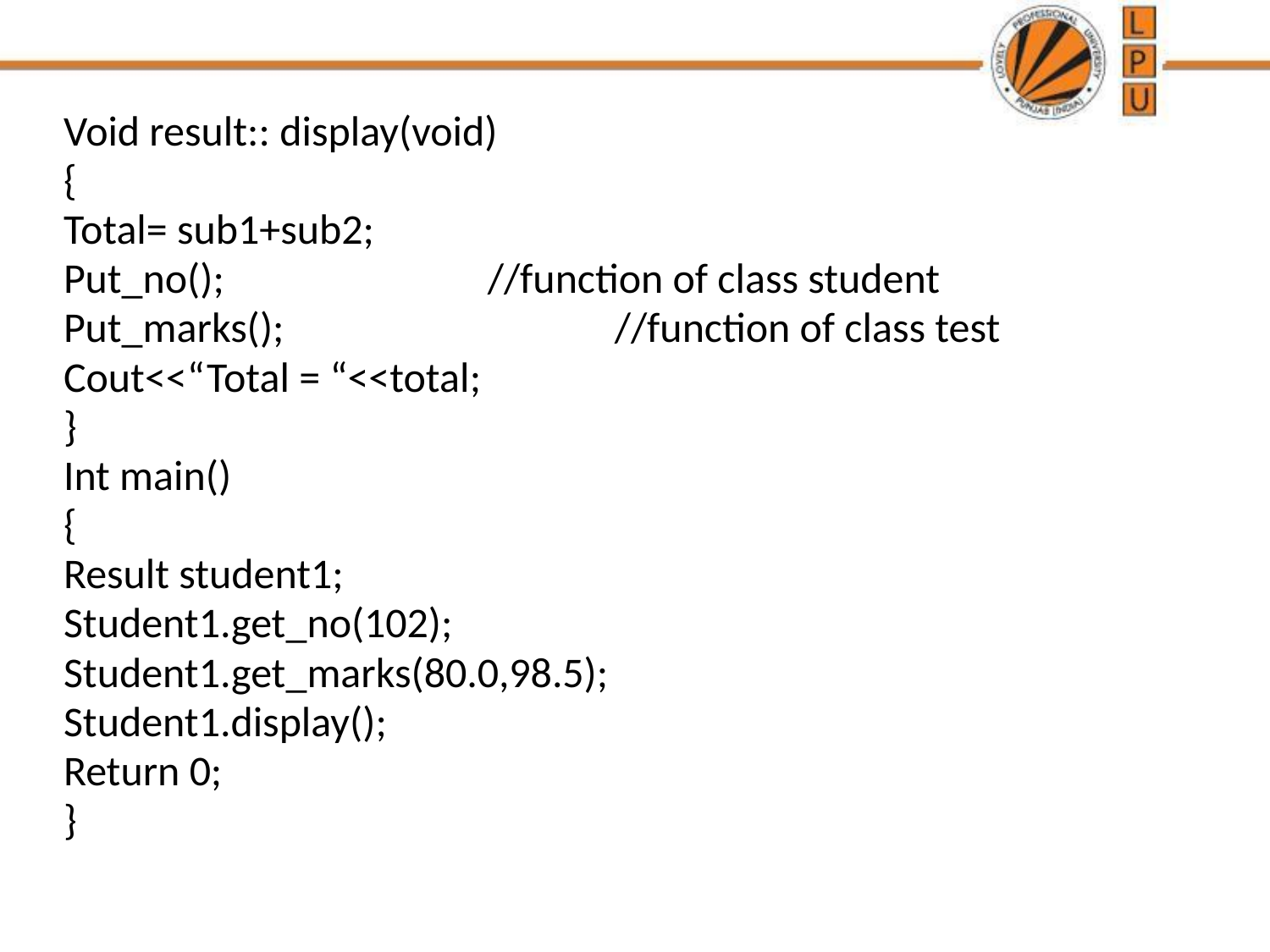

Void result:: display(void)
{
Total= sub1+sub2;
Put_no();			//function of class student
Put_marks();			//function of class test
Cout<<“Total = “<<total;
}
Int main()
{
Result student1;
Student1.get_no(102);
Student1.get_marks(80.0,98.5);
Student1.display();
Return 0;
}